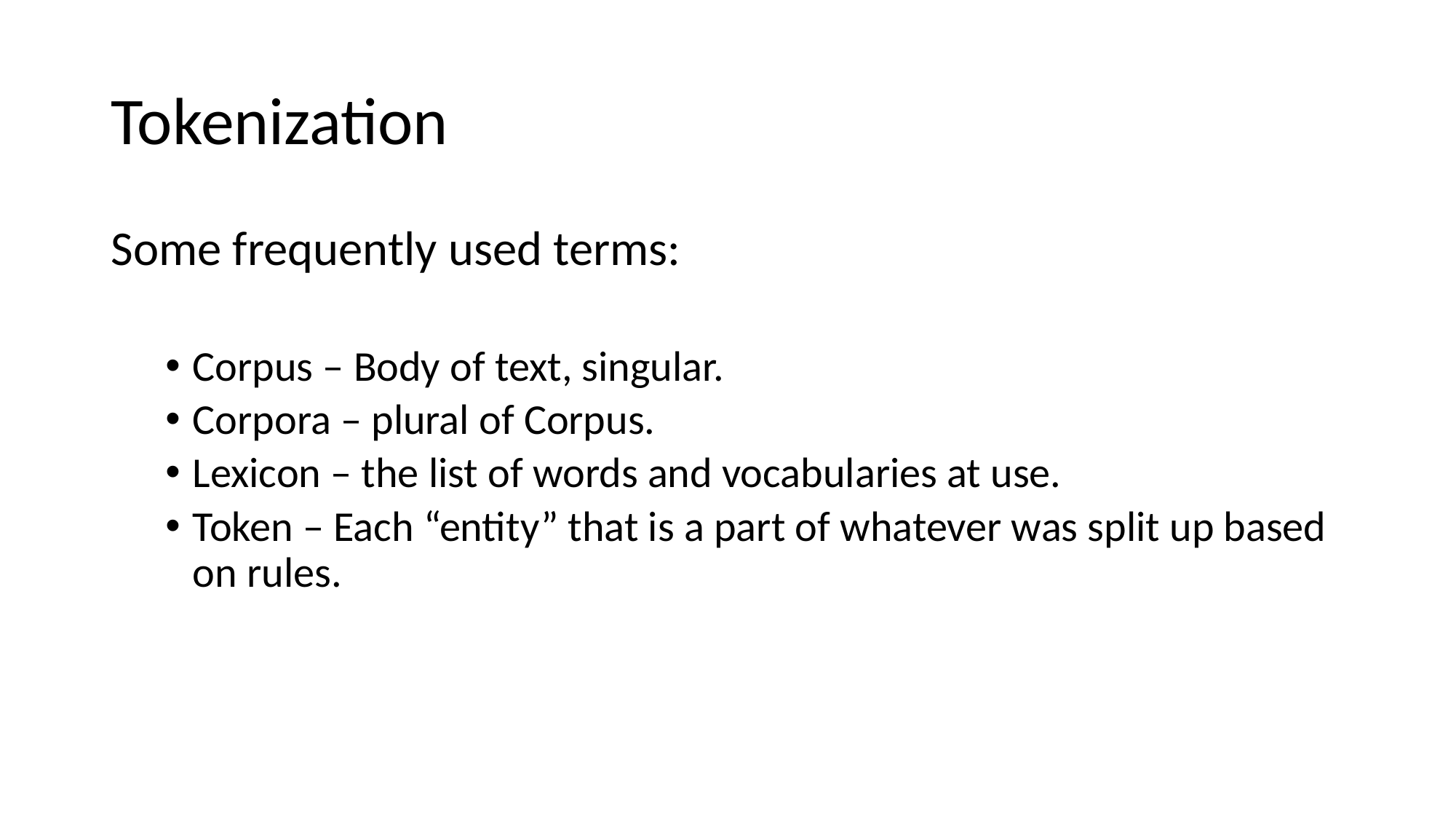

# Tokenization
Some frequently used terms:

Corpus – Body of text, singular.
Corpora – plural of Corpus.
Lexicon – the list of words and vocabularies at use.
Token – Each “entity” that is a part of whatever was split up based on rules.